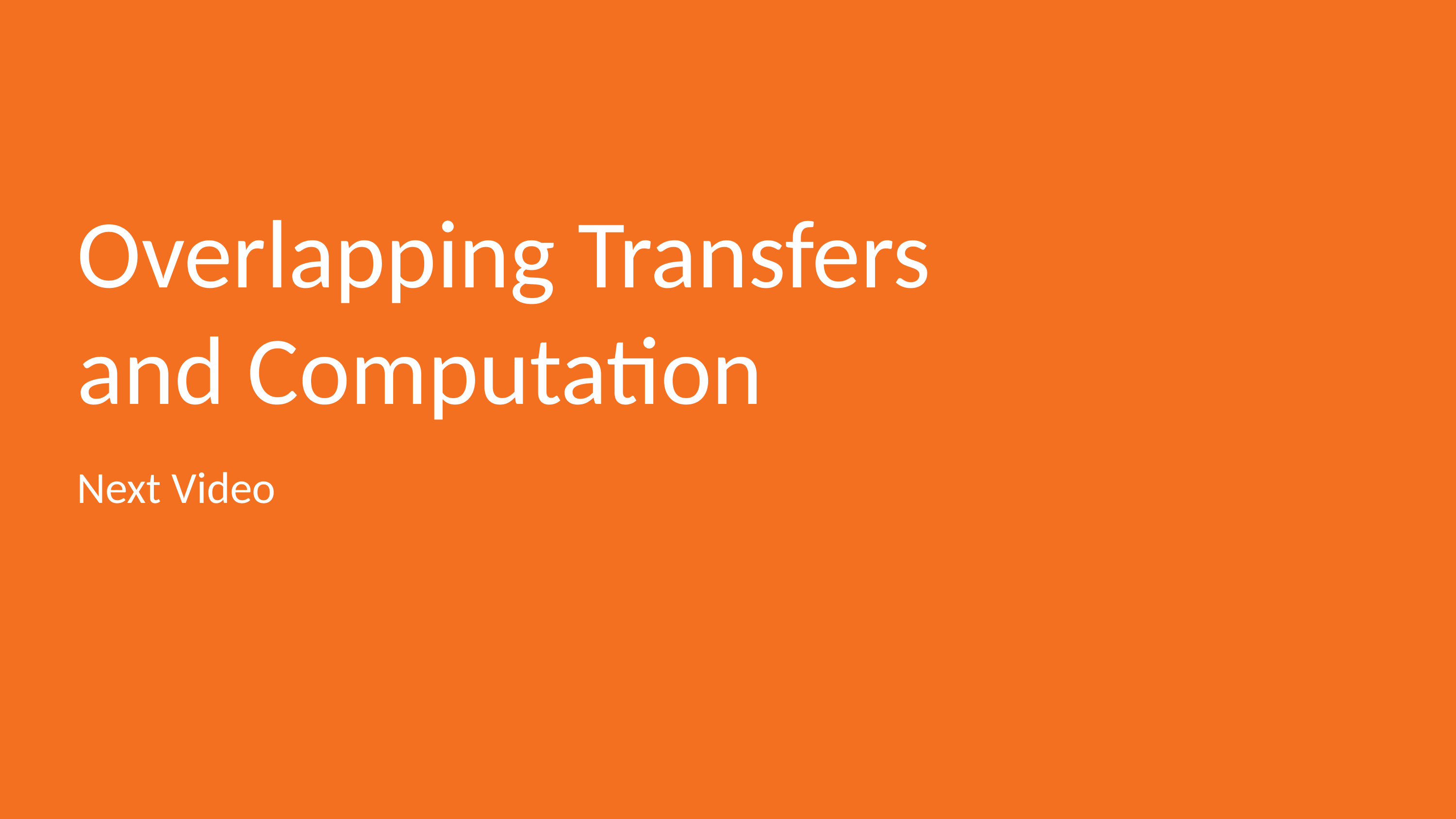

# Overlapping Transfers and Computation
Next Video